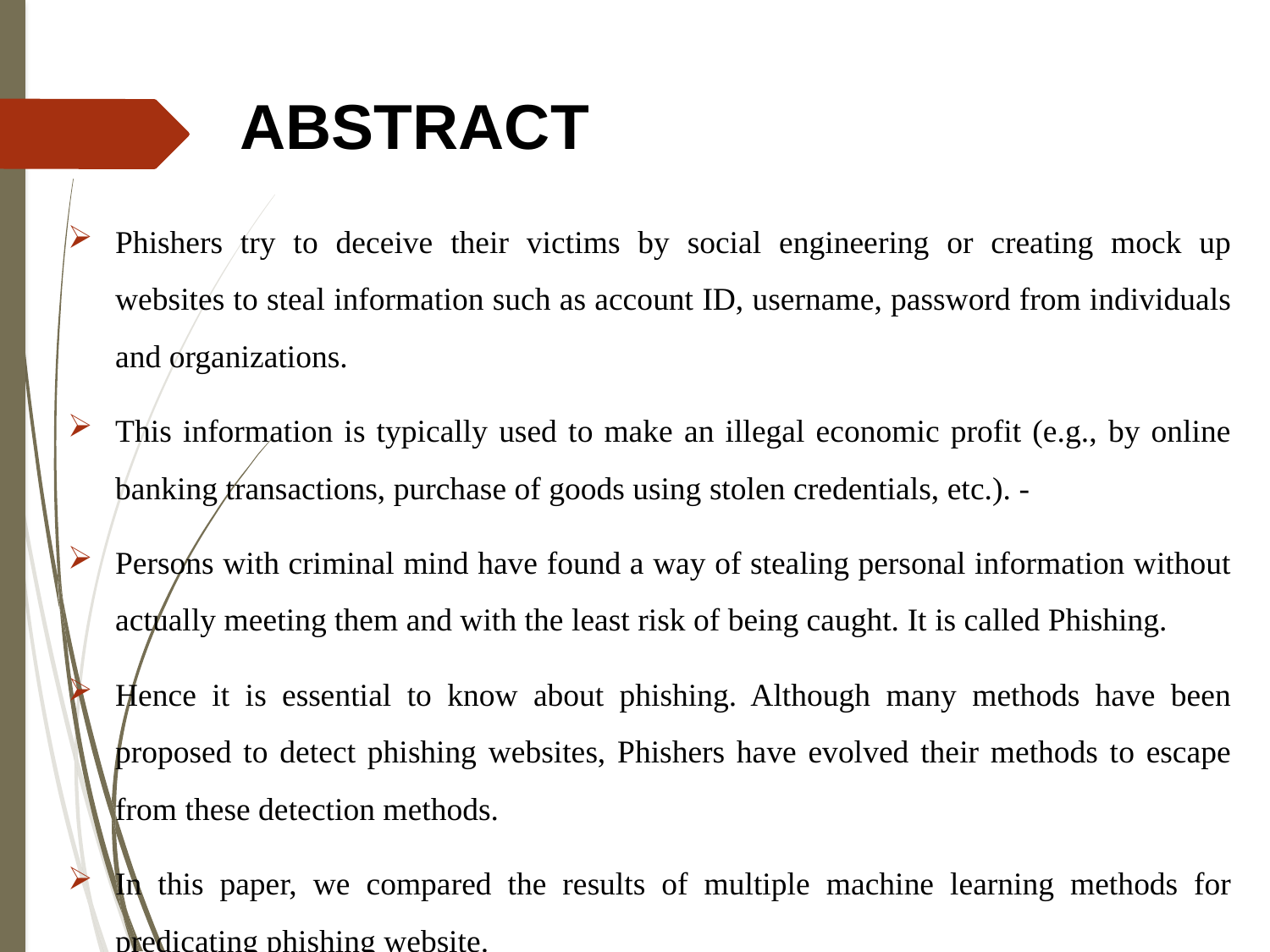

# ABSTRACT
Phishers try to deceive their victims by social engineering or creating mock up websites to steal information such as account ID, username, password from individuals and organizations.
This information is typically used to make an illegal economic profit (e.g., by online banking transactions, purchase of goods using stolen credentials, etc.). -
Persons with criminal mind have found a way of stealing personal information without actually meeting them and with the least risk of being caught. It is called Phishing.
Hence it is essential to know about phishing. Although many methods have been proposed to detect phishing websites, Phishers have evolved their methods to escape from these detection methods.
In this paper, we compared the results of multiple machine learning methods for predicating phishing website.